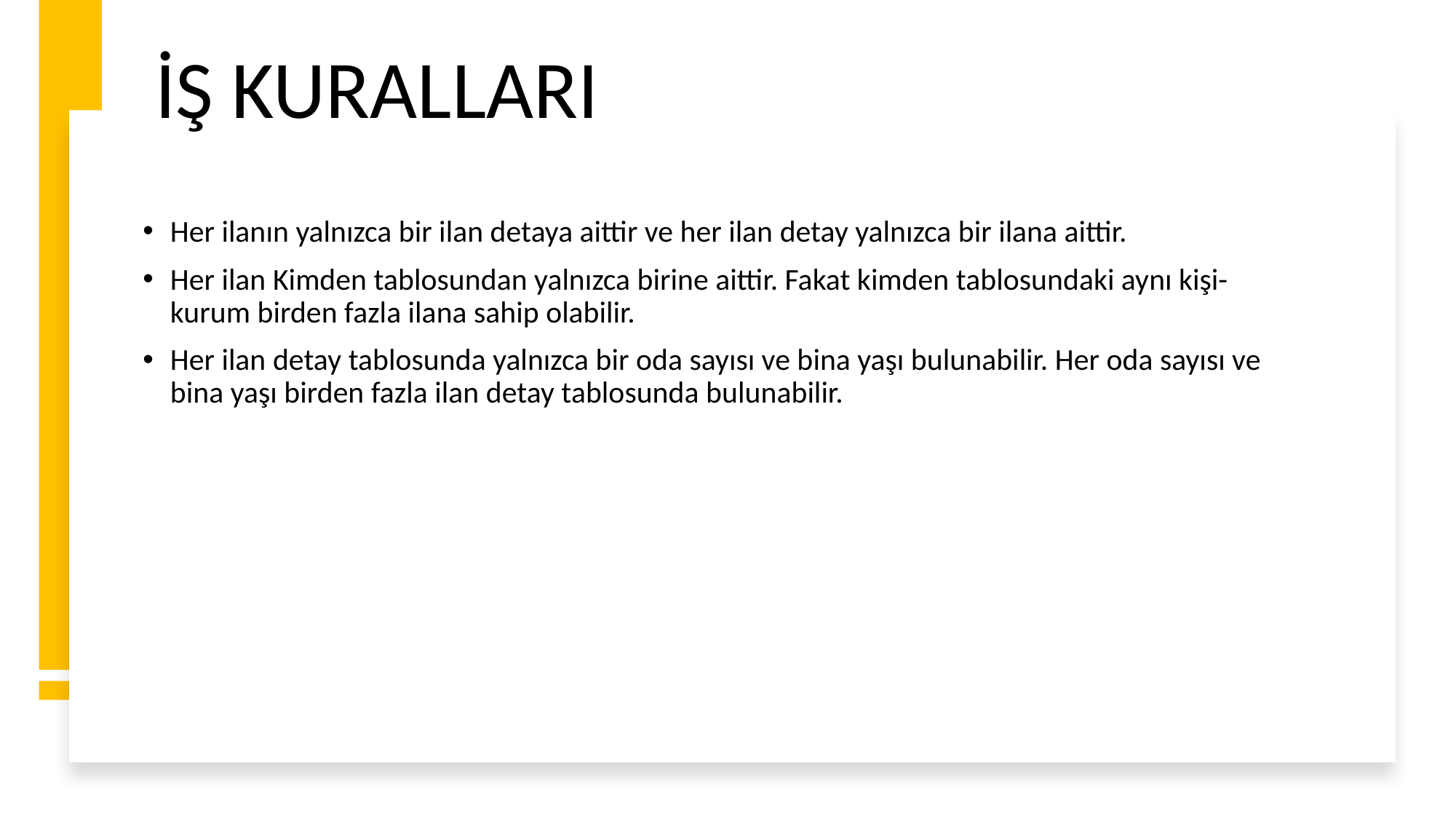

# İŞ KURALLARI

Her ilanın yalnızca bir ilan detaya aittir ve her ilan detay yalnızca bir ilana aittir.
Her ilan Kimden tablosundan yalnızca birine aittir. Fakat kimden tablosundaki aynı kişi-kurum birden fazla ilana sahip olabilir.
Her ilan detay tablosunda yalnızca bir oda sayısı ve bina yaşı bulunabilir. Her oda sayısı ve bina yaşı birden fazla ilan detay tablosunda bulunabilir.